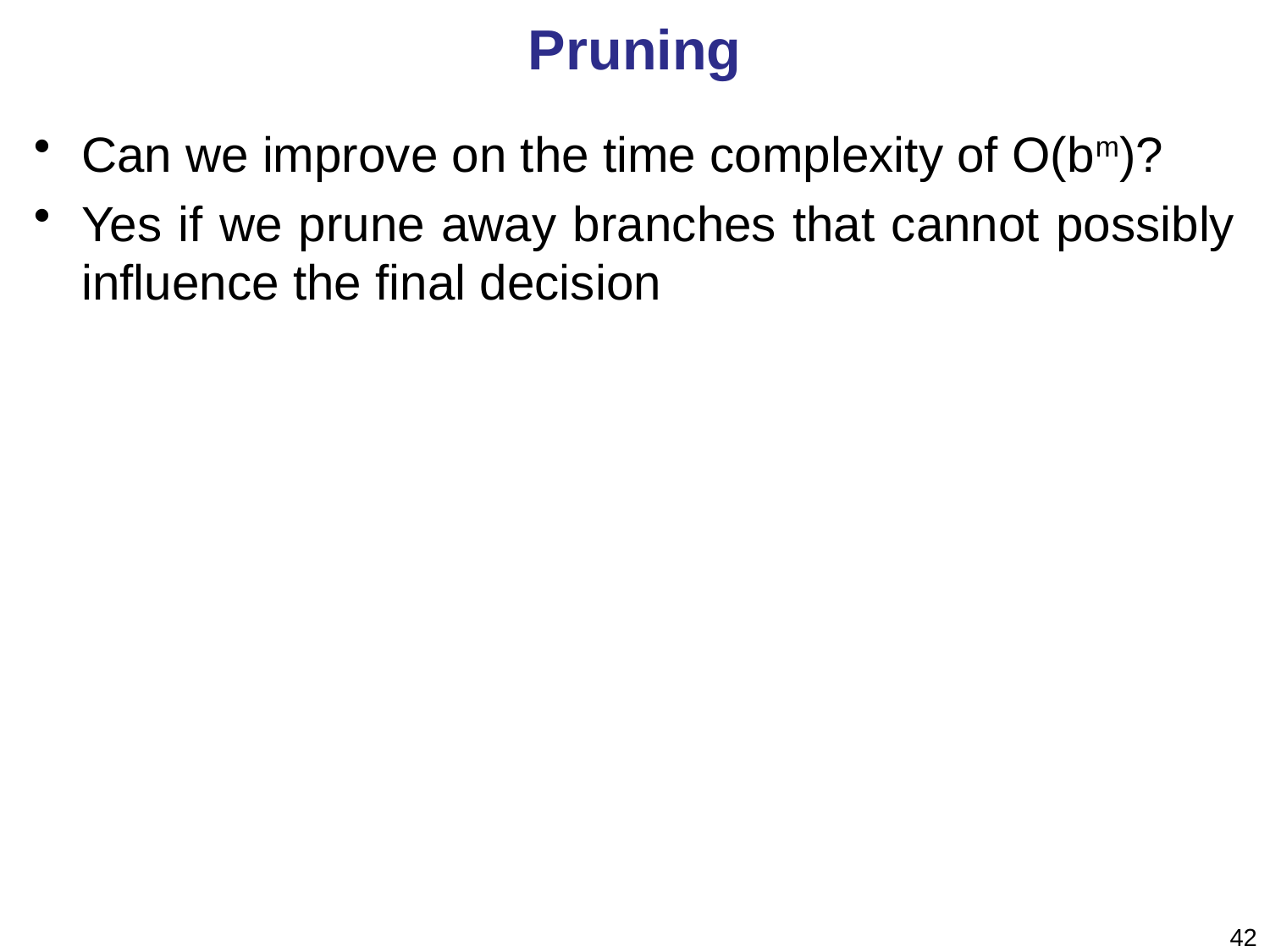

# Pruning
Can we improve on the time complexity of O(bm)?
Yes if we prune away branches that cannot possibly influence the final decision

42